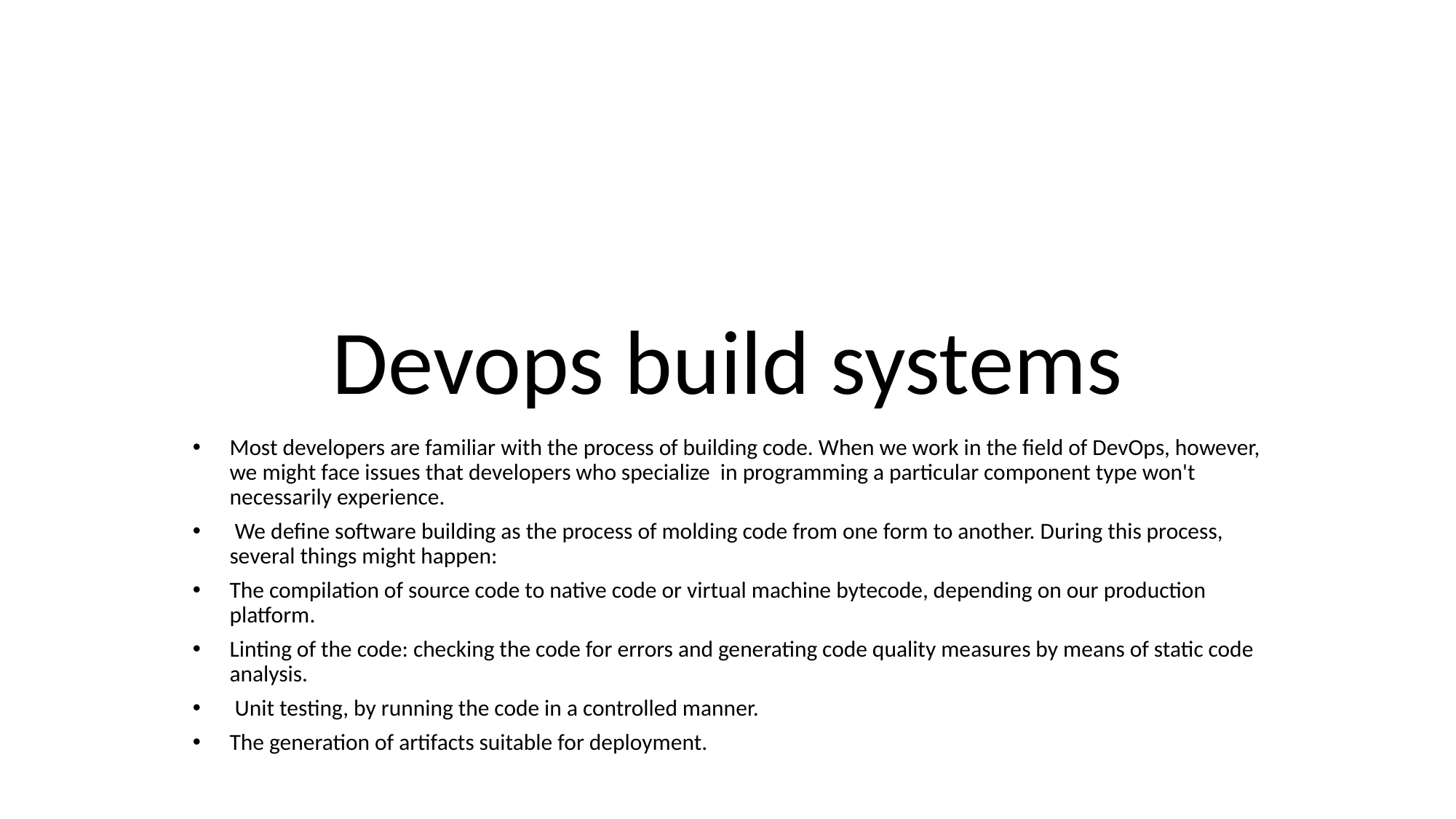

# Devops build systems
Most developers are familiar with the process of building code. When we work in the field of DevOps, however, we might face issues that developers who specialize  in programming a particular component type won't necessarily experience.
 We define software building as the process of molding code from one form to another. During this process, several things might happen:
The compilation of source code to native code or virtual machine bytecode, depending on our production platform.
Linting of the code: checking the code for errors and generating code quality measures by means of static code analysis.
 Unit testing, by running the code in a controlled manner.
The generation of artifacts suitable for deployment.